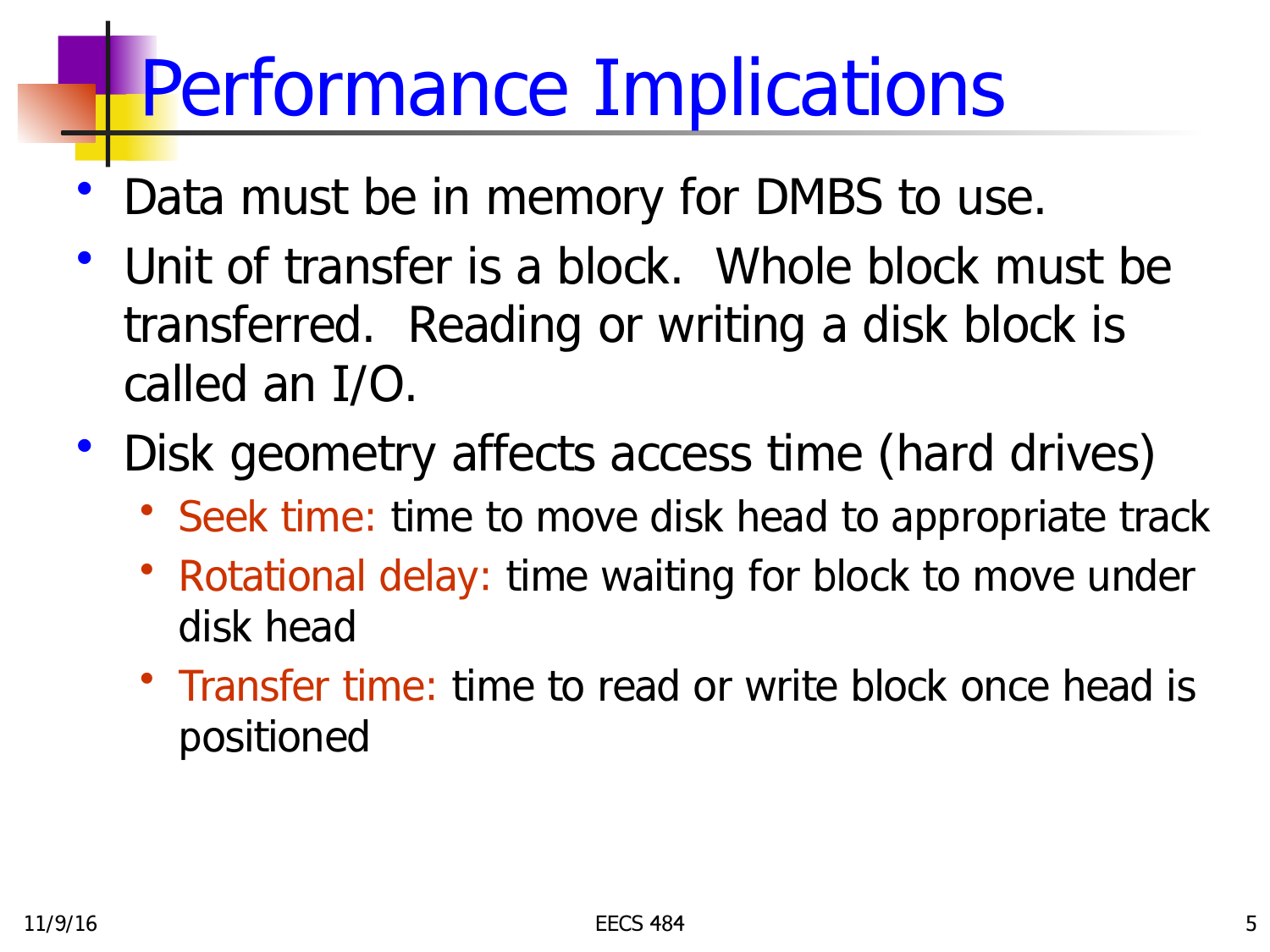

# Performance Implications
Data must be in memory for DMBS to use.
Unit of transfer is a block.  Whole block must be transferred.  Reading or writing a disk block is called an I/O.
Disk geometry affects access time (hard drives)
Seek time: time to move disk head to appropriate track
Rotational delay: time waiting for block to move under disk head
Transfer time: time to read or write block once head is positioned
11/9/16
EECS 484
5